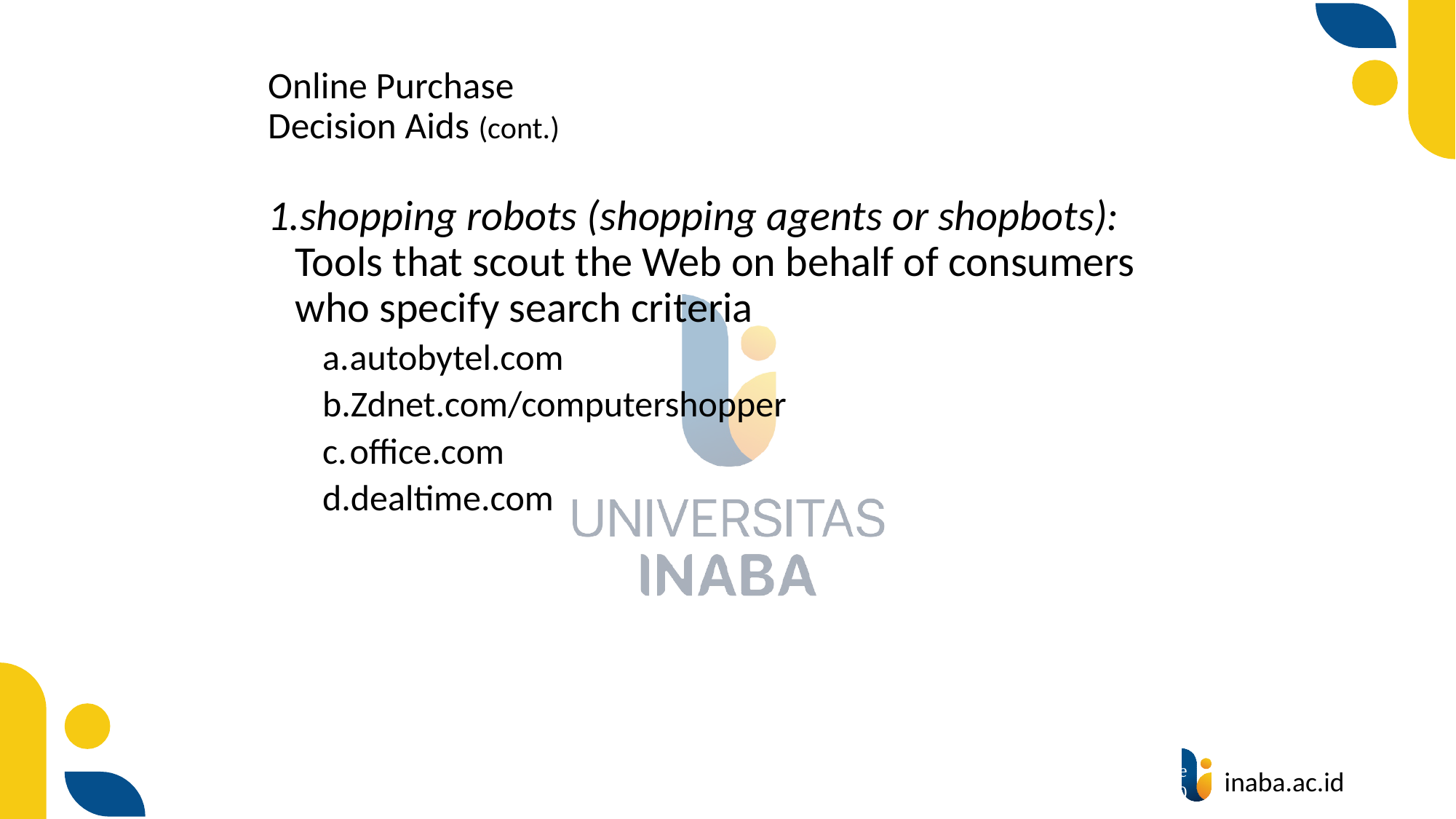

# Online Purchase Decision Aids (cont.)
shopping robots (shopping agents or shopbots): Tools that scout the Web on behalf of consumers who specify search criteria
autobytel.com
Zdnet.com/computershopper
office.com
dealtime.com
92
© Prentice Hall 2020